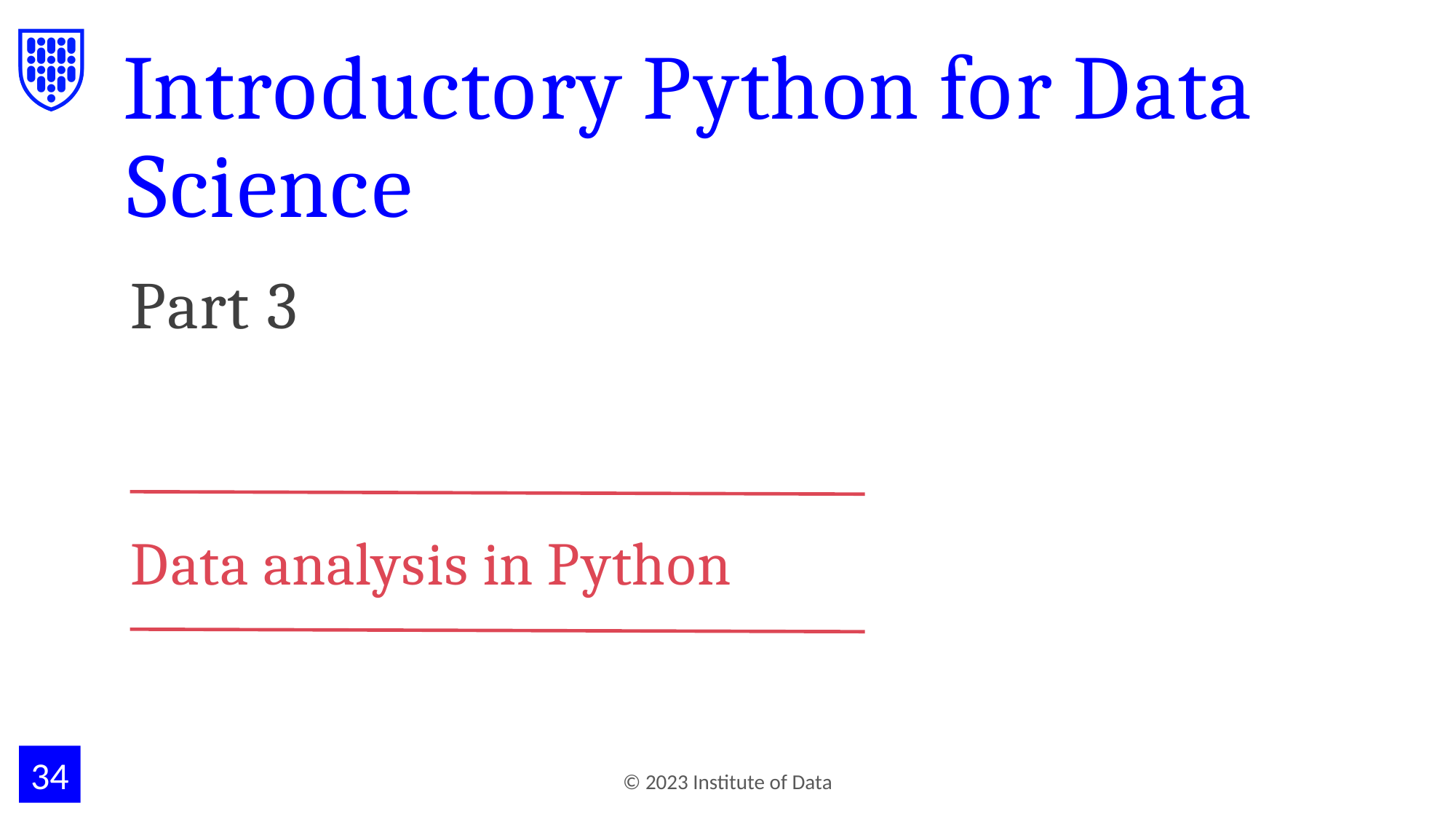

# Introductory Python for Data Science
Part 3

Data analysis in Python